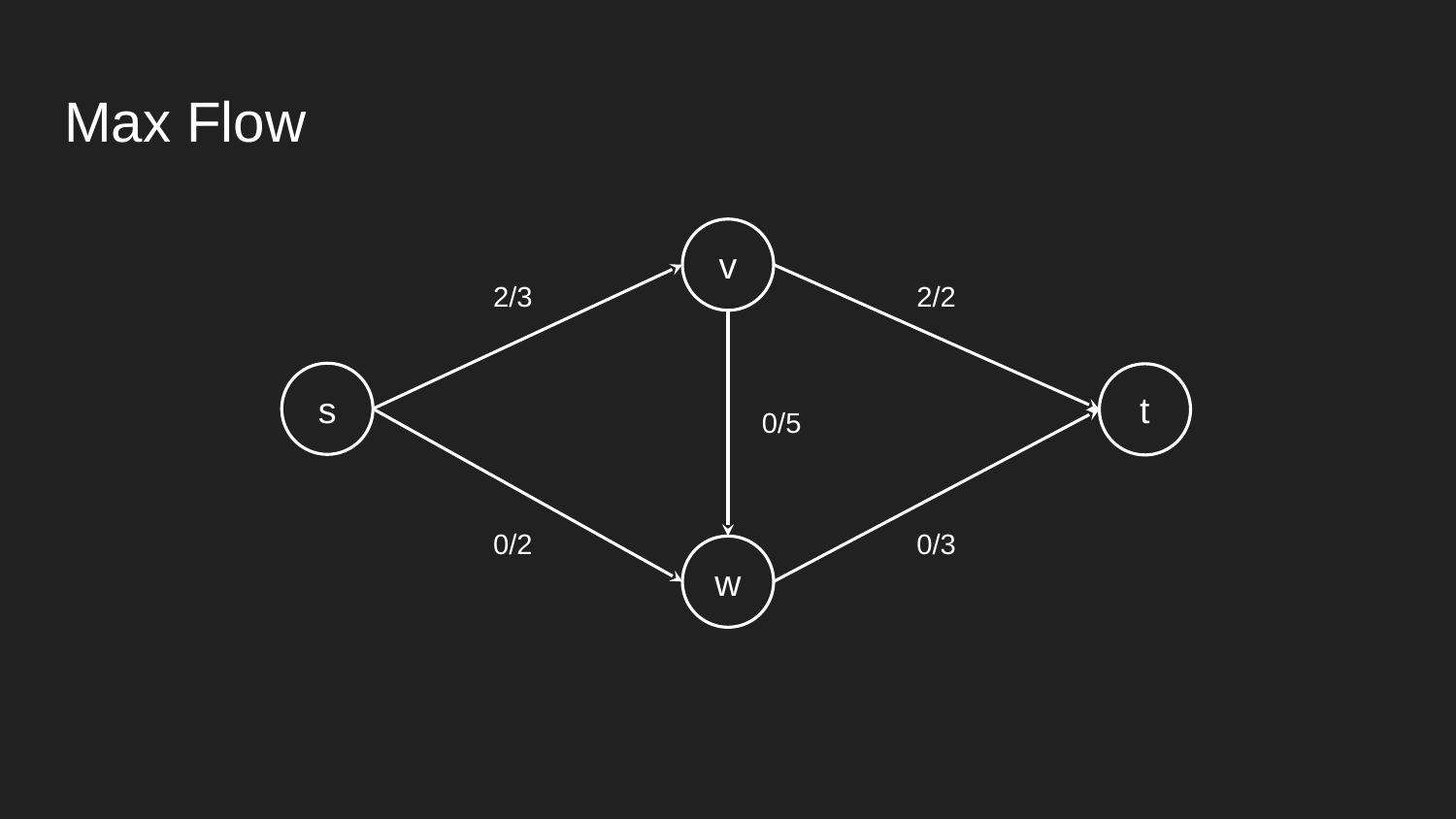

# Max Flow
v
2/3
2/2
s
t
0/5
0/2
0/3
w